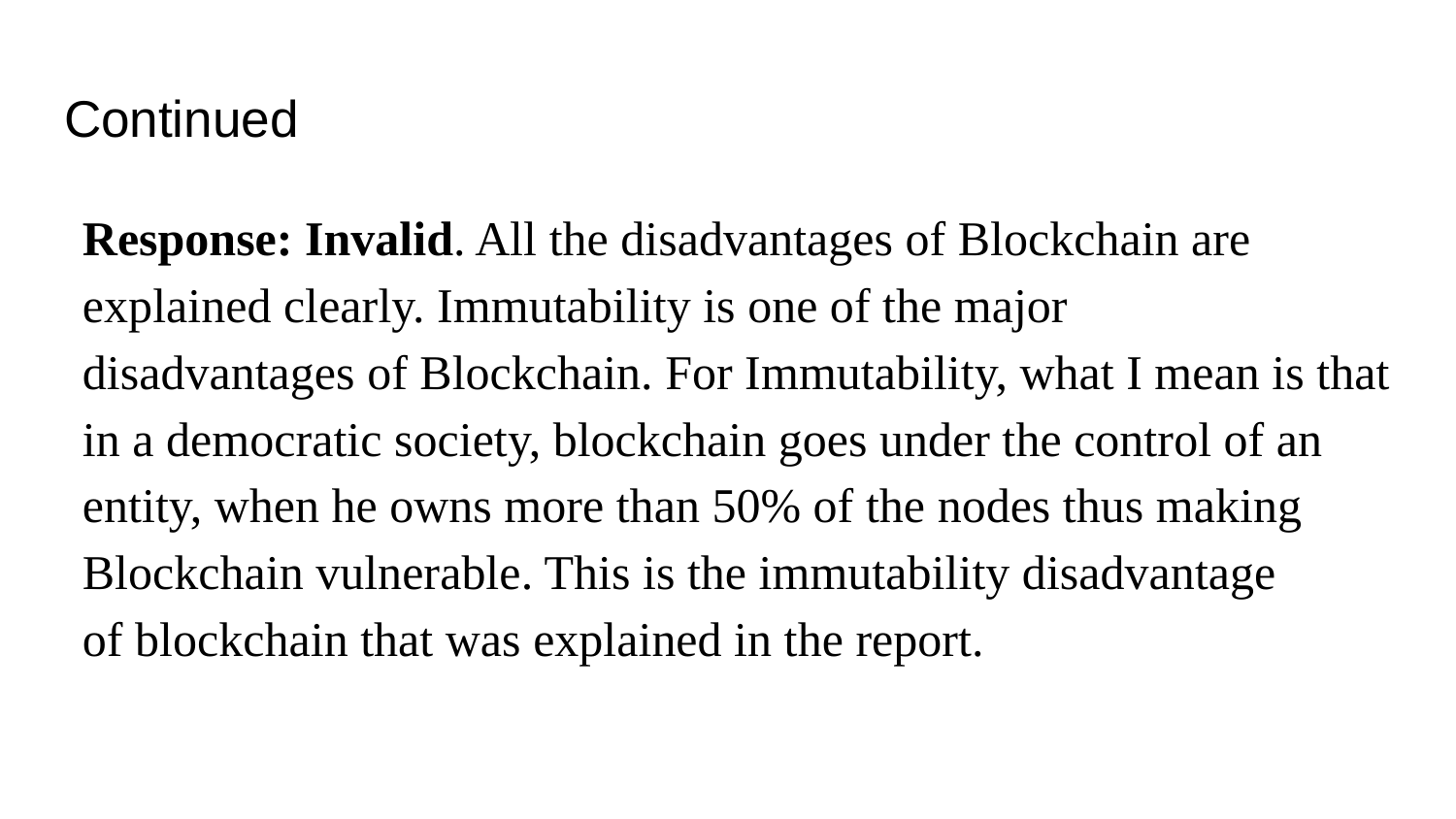

# Continued
Response: Invalid. All the disadvantages of Blockchain are explained clearly. Immutability is one of the major disadvantages of Blockchain. For Immutability, what I mean is that in a democratic society, blockchain goes under the control of an entity, when he owns more than 50% of the nodes thus making Blockchain vulnerable. This is the immutability disadvantage of blockchain that was explained in the report.